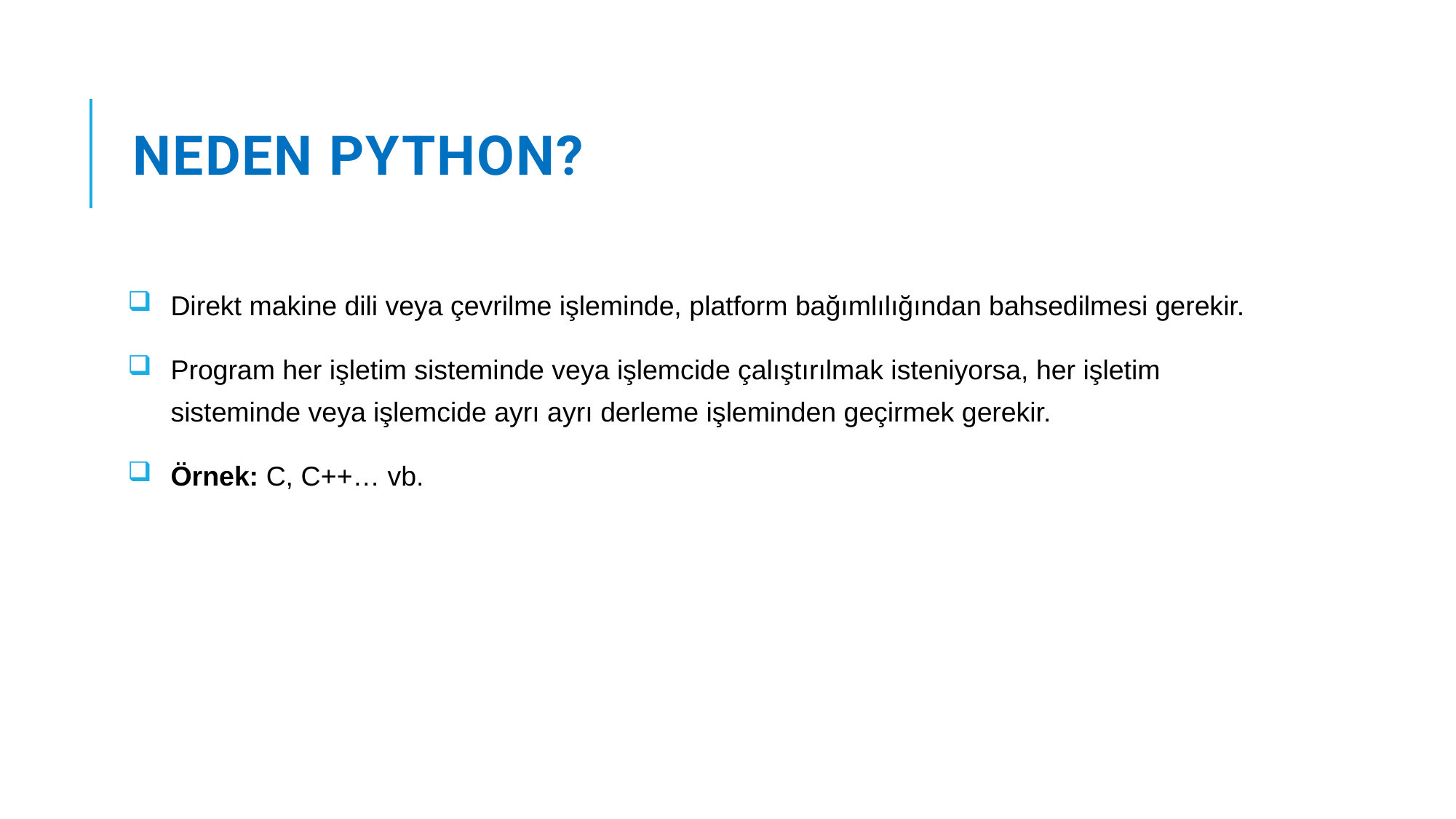

# Neden Python?
Direkt makine dili veya çevrilme işleminde, platform bağımlılığından bahsedilmesi gerekir.
Program her işletim sisteminde veya işlemcide çalıştırılmak isteniyorsa, her işletim sisteminde veya işlemcide ayrı ayrı derleme işleminden geçirmek gerekir.
Örnek: C, C++… vb.